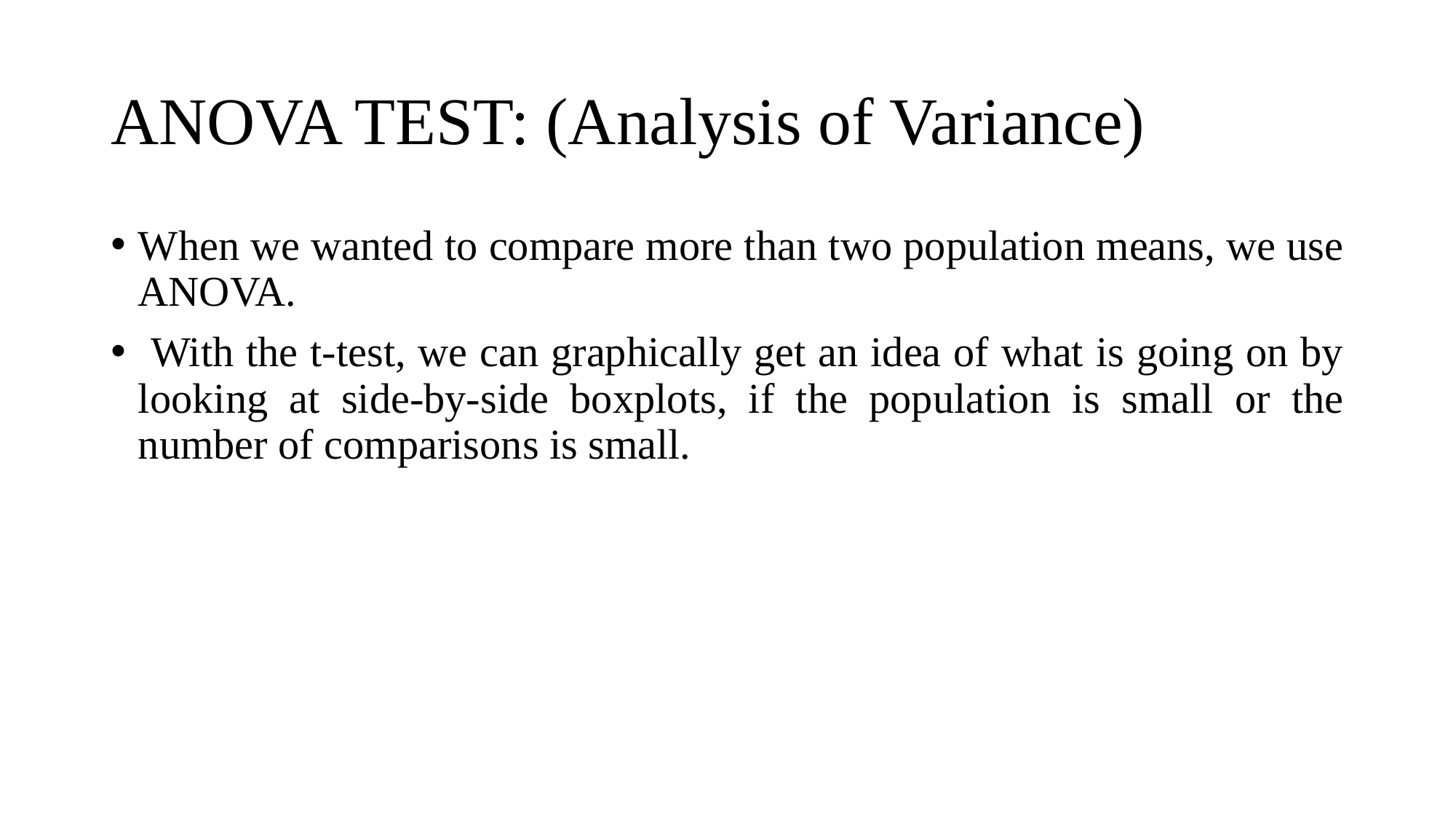

# ANOVA TEST: (Analysis of Variance)
When we wanted to compare more than two population means, we use ANOVA.
 With the t-test, we can graphically get an idea of what is going on by looking at side-by-side boxplots, if the population is small or the number of comparisons is small.